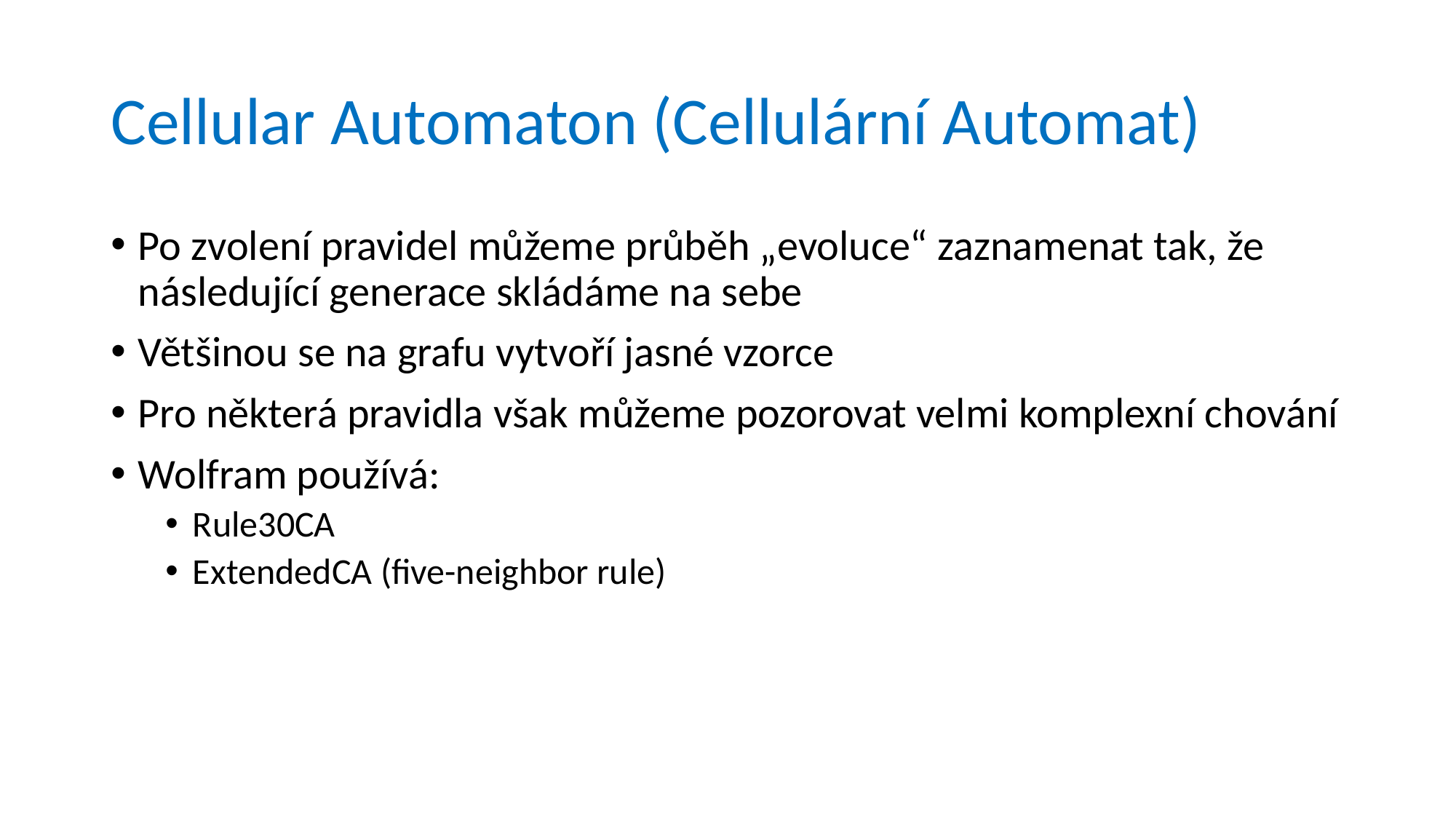

# Cellular Automaton (Cellulární Automat)
Po zvolení pravidel můžeme průběh „evoluce“ zaznamenat tak, že následující generace skládáme na sebe
Většinou se na grafu vytvoří jasné vzorce
Pro některá pravidla však můžeme pozorovat velmi komplexní chování
Wolfram používá:
Rule30CA
ExtendedCA (five-neighbor rule)